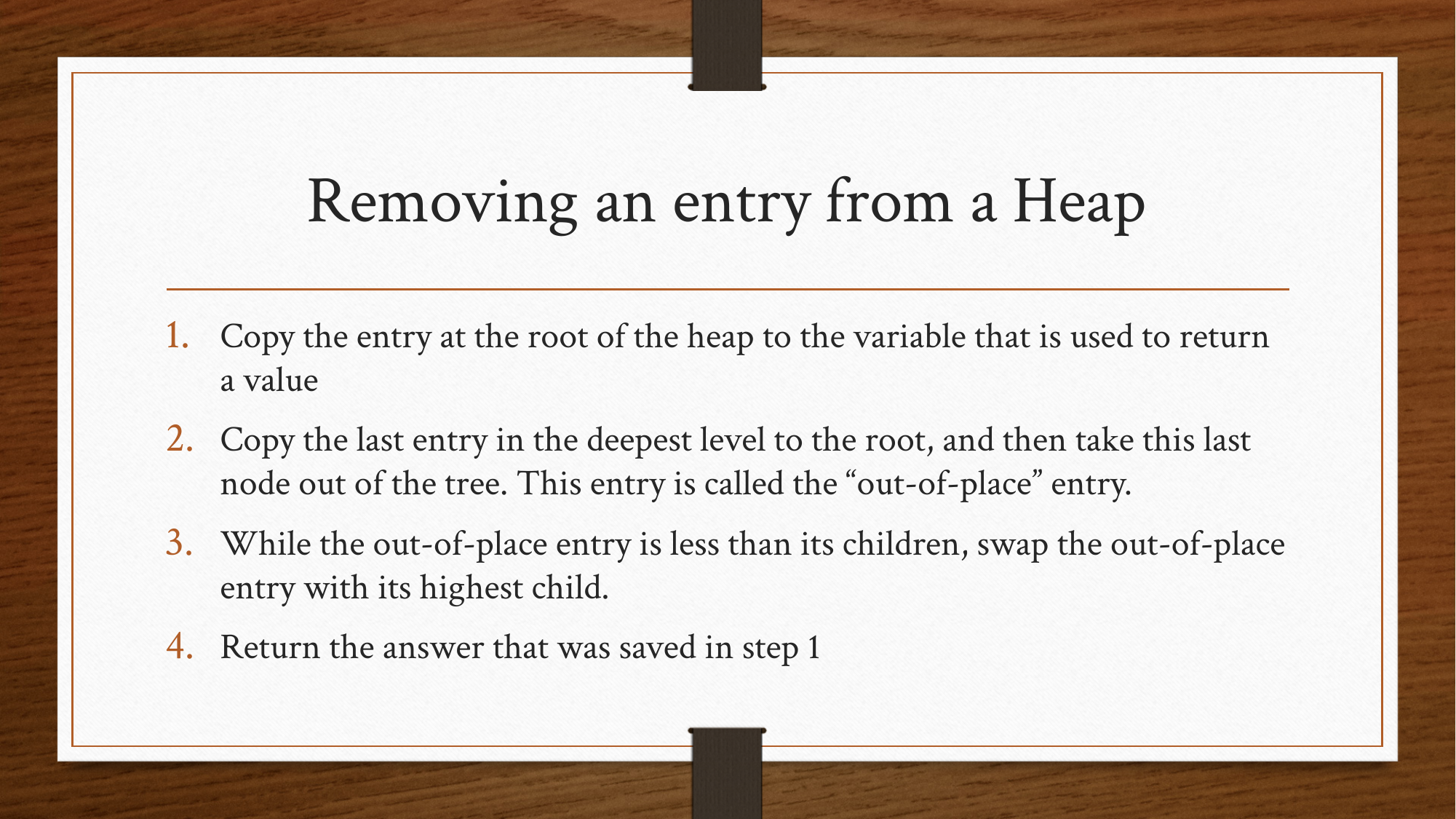

# Removing an entry from a Heap
Copy the entry at the root of the heap to the variable that is used to return a value
Copy the last entry in the deepest level to the root, and then take this last node out of the tree. This entry is called the “out-of-place” entry.
While the out-of-place entry is less than its children, swap the out-of-place entry with its highest child.
Return the answer that was saved in step 1